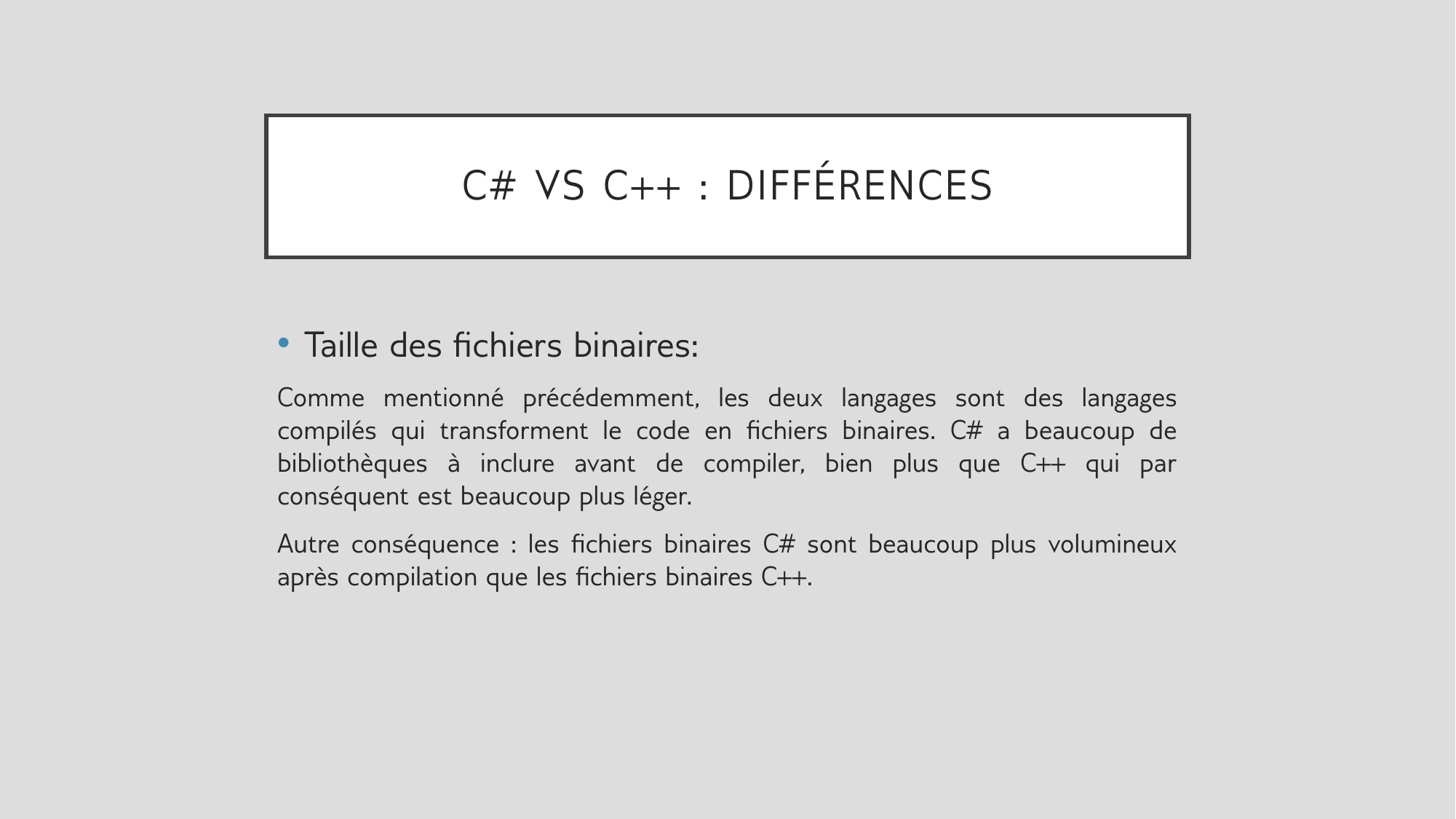

# C# vs C++ : Différences
Taille des fichiers binaires:
Comme mentionné précédemment, les deux langages sont des langages compilés qui transforment le code en fichiers binaires. C# a beaucoup de bibliothèques à inclure avant de compiler, bien plus que C++ qui par conséquent est beaucoup plus léger.
Autre conséquence : les fichiers binaires C# sont beaucoup plus volumineux après compilation que les fichiers binaires C++.